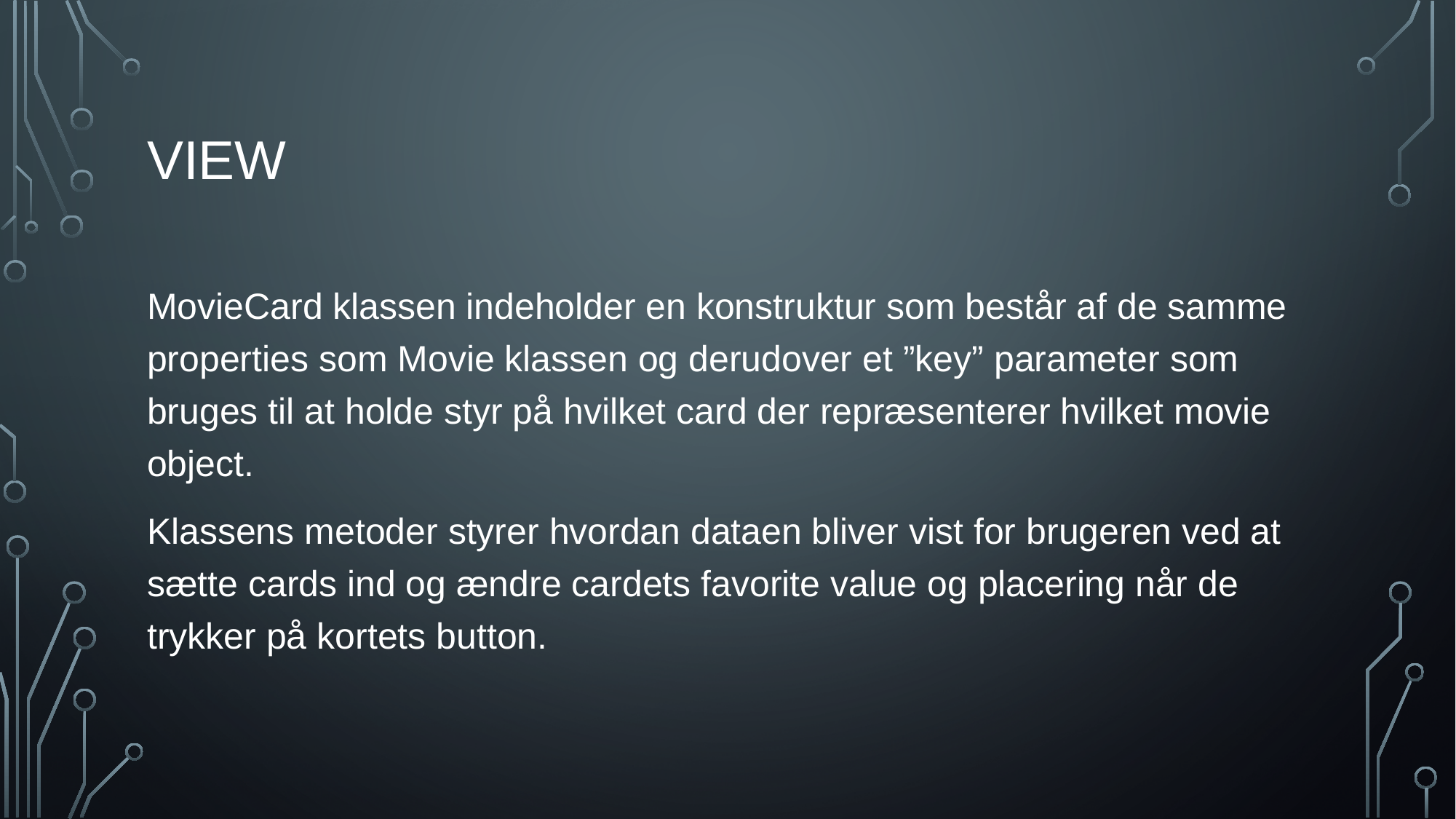

# View
MovieCard klassen indeholder en konstruktur som består af de samme properties som Movie klassen og derudover et ”key” parameter som bruges til at holde styr på hvilket card der repræsenterer hvilket movie object.
Klassens metoder styrer hvordan dataen bliver vist for brugeren ved at sætte cards ind og ændre cardets favorite value og placering når de trykker på kortets button.